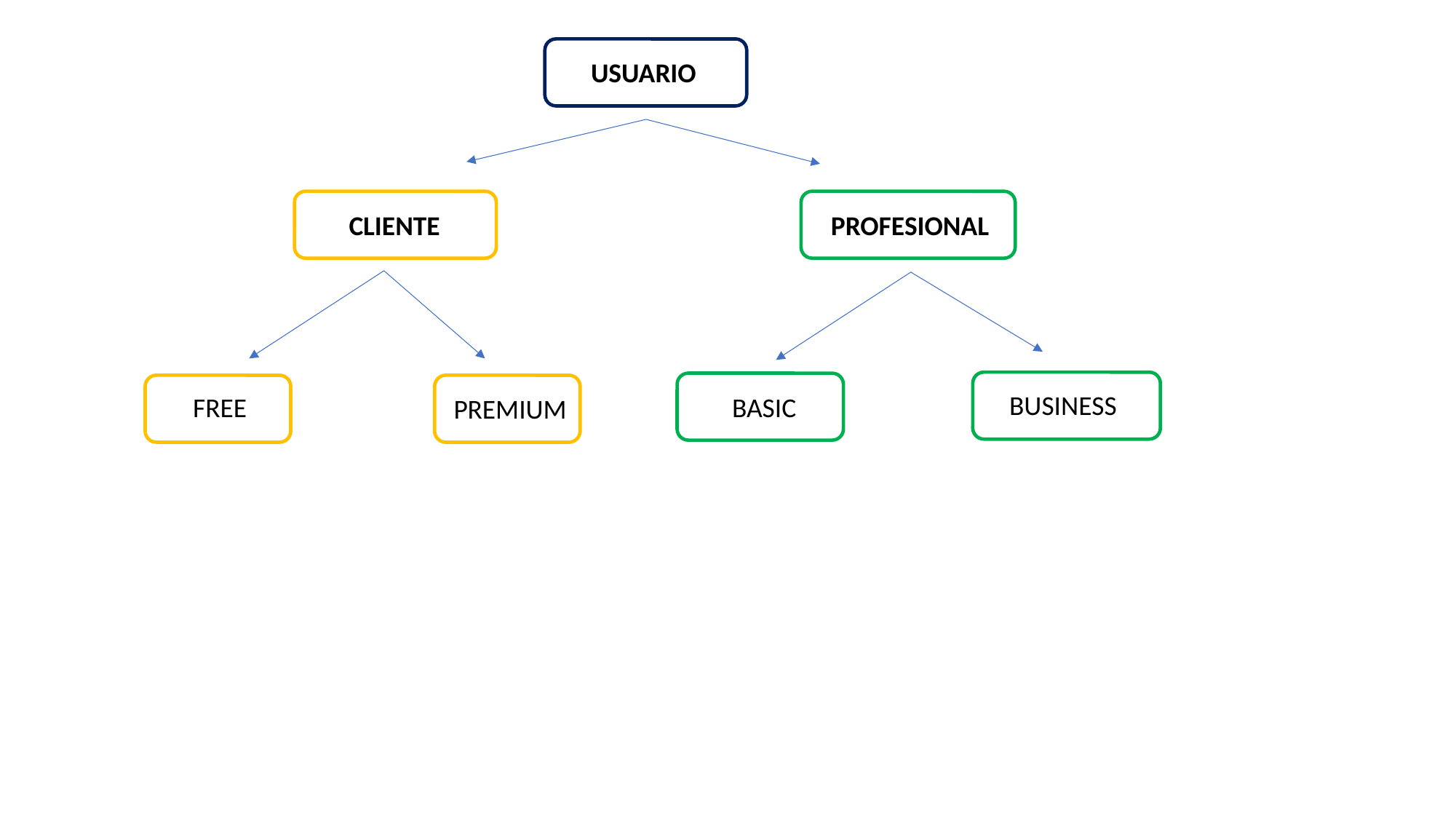

USUARIO

CLIENTE
PROFESIONAL

BUSINESS
BASIC
FREE
PREMIUM